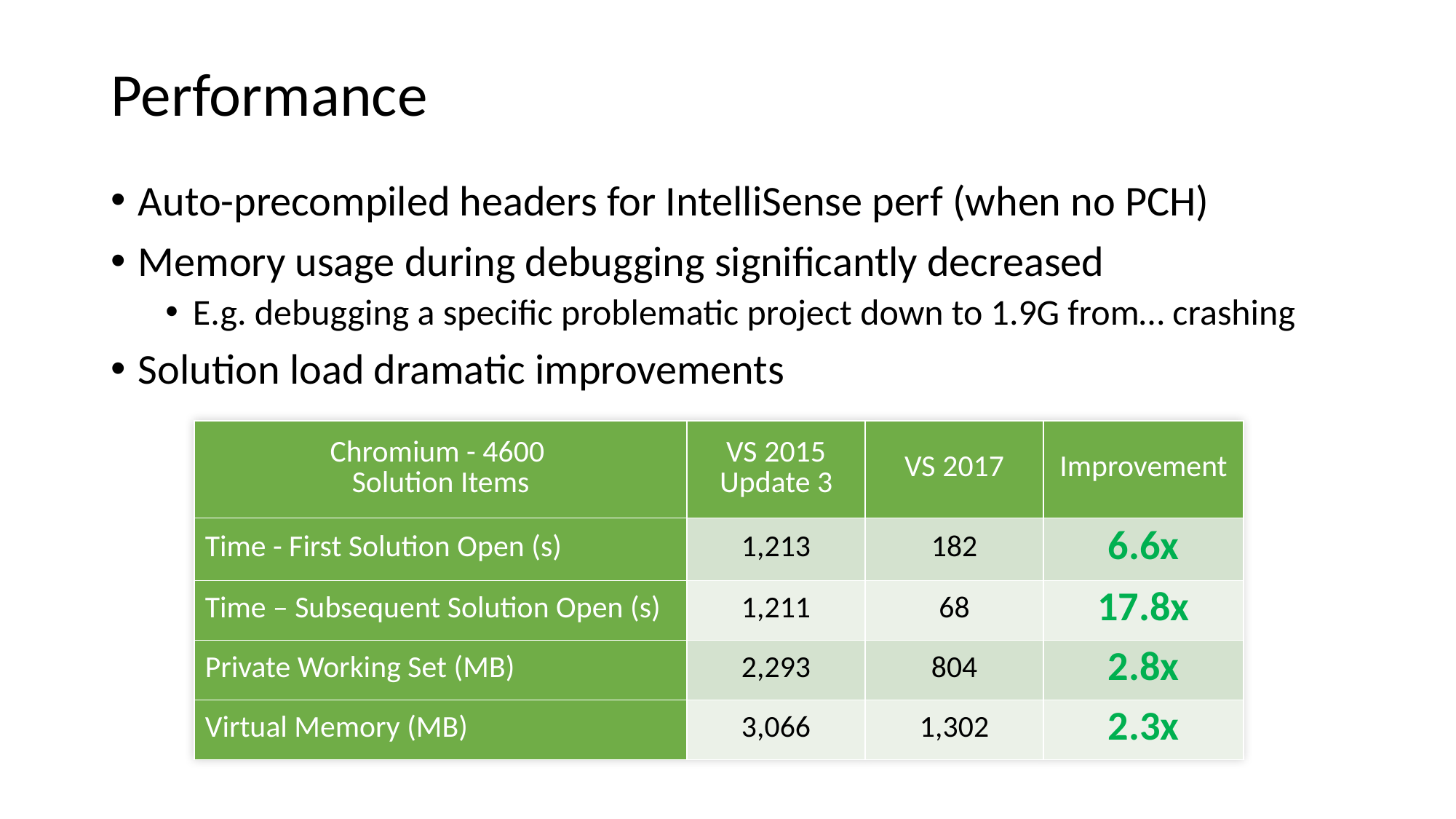

# Performance
Auto-precompiled headers for IntelliSense perf (when no PCH)
Memory usage during debugging significantly decreased
E.g. debugging a specific problematic project down to 1.9G from… crashing
Solution load dramatic improvements

| Chromium - 4600 Solution Items | VS 2015 Update 3 | VS 2017 | Improvement |
| --- | --- | --- | --- |
| Time - First Solution Open (s) | 1,213 | 182 | 6.6x |
| Time – Subsequent Solution Open (s) | 1,211 | 68 | 17.8x |
| Private Working Set (MB) | 2,293 | 804 | 2.8x |
| Virtual Memory (MB) | 3,066 | 1,302 | 2.3x |